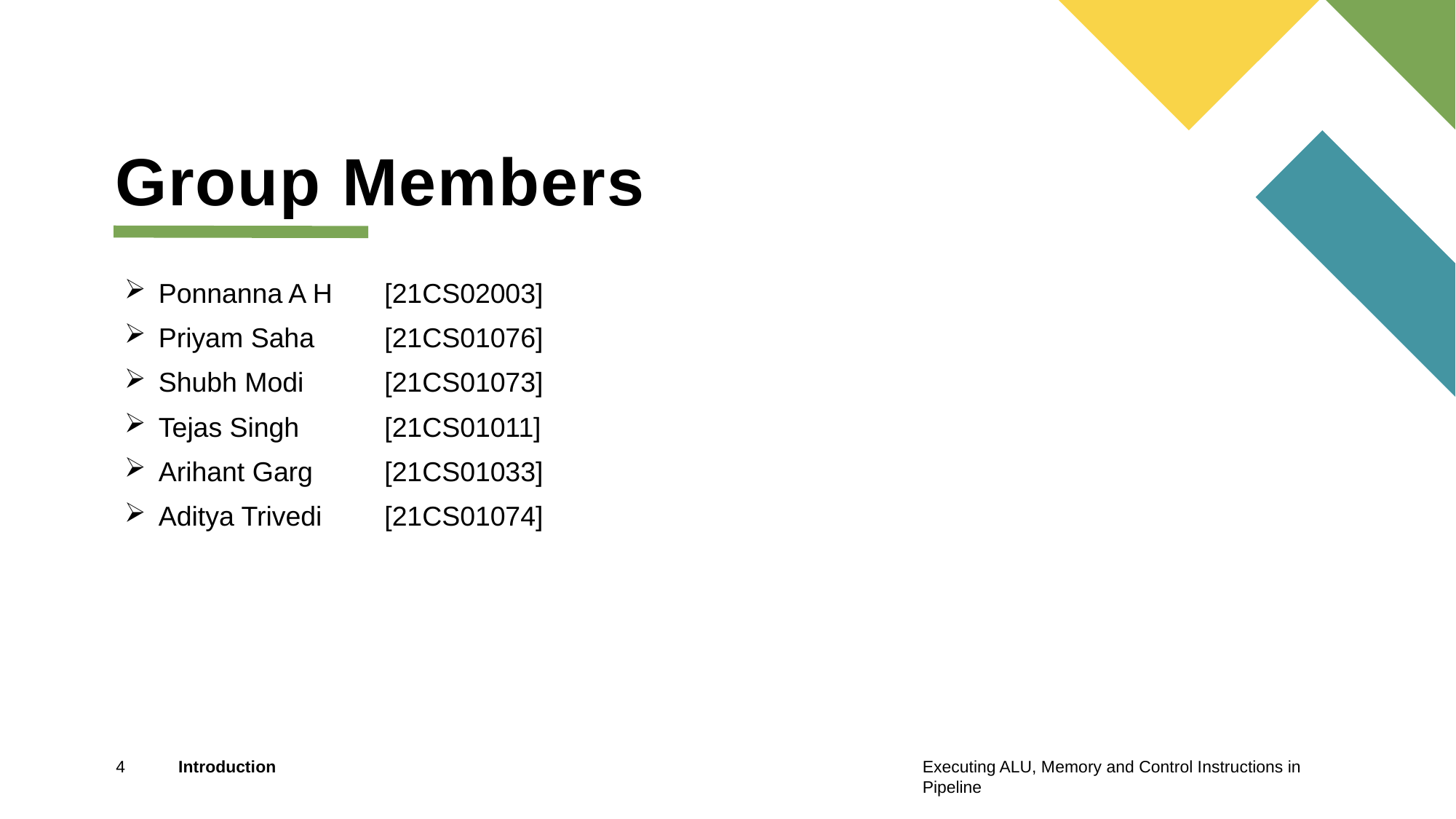

Group Members
Ponnanna A H	 [21CS02003]
Priyam Saha	 [21CS01076]
Shubh Modi	 [21CS01073]
Tejas Singh	 [21CS01011]
Arihant Garg	 [21CS01033]
Aditya Trivedi	 [21CS01074]
4
Introduction
Executing ALU, Memory and Control Instructions in Pipeline